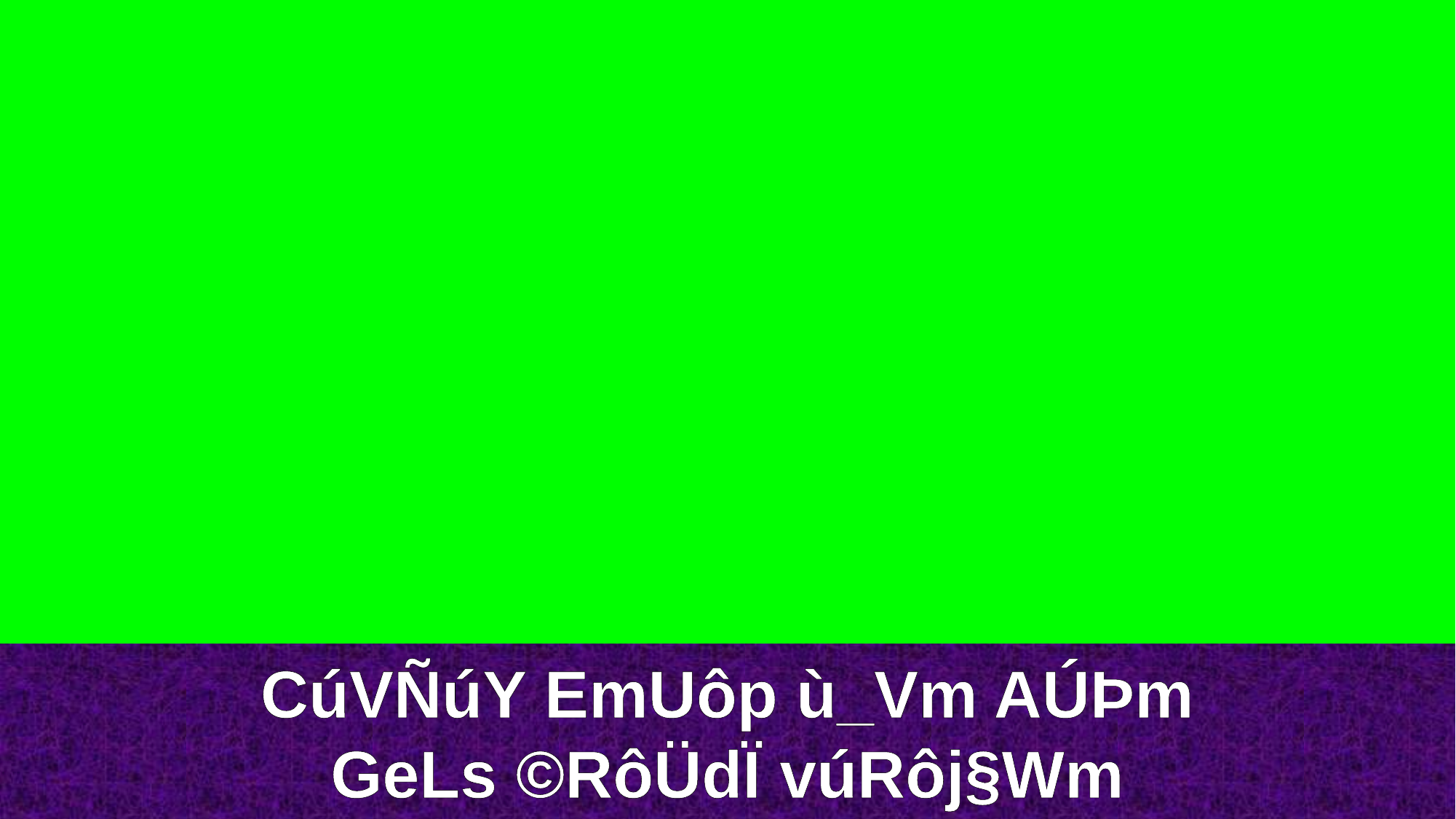

CúVÑúY EmUôp ù_Vm AÚÞm
GeLs ©RôÜdÏ vúRôj§Wm